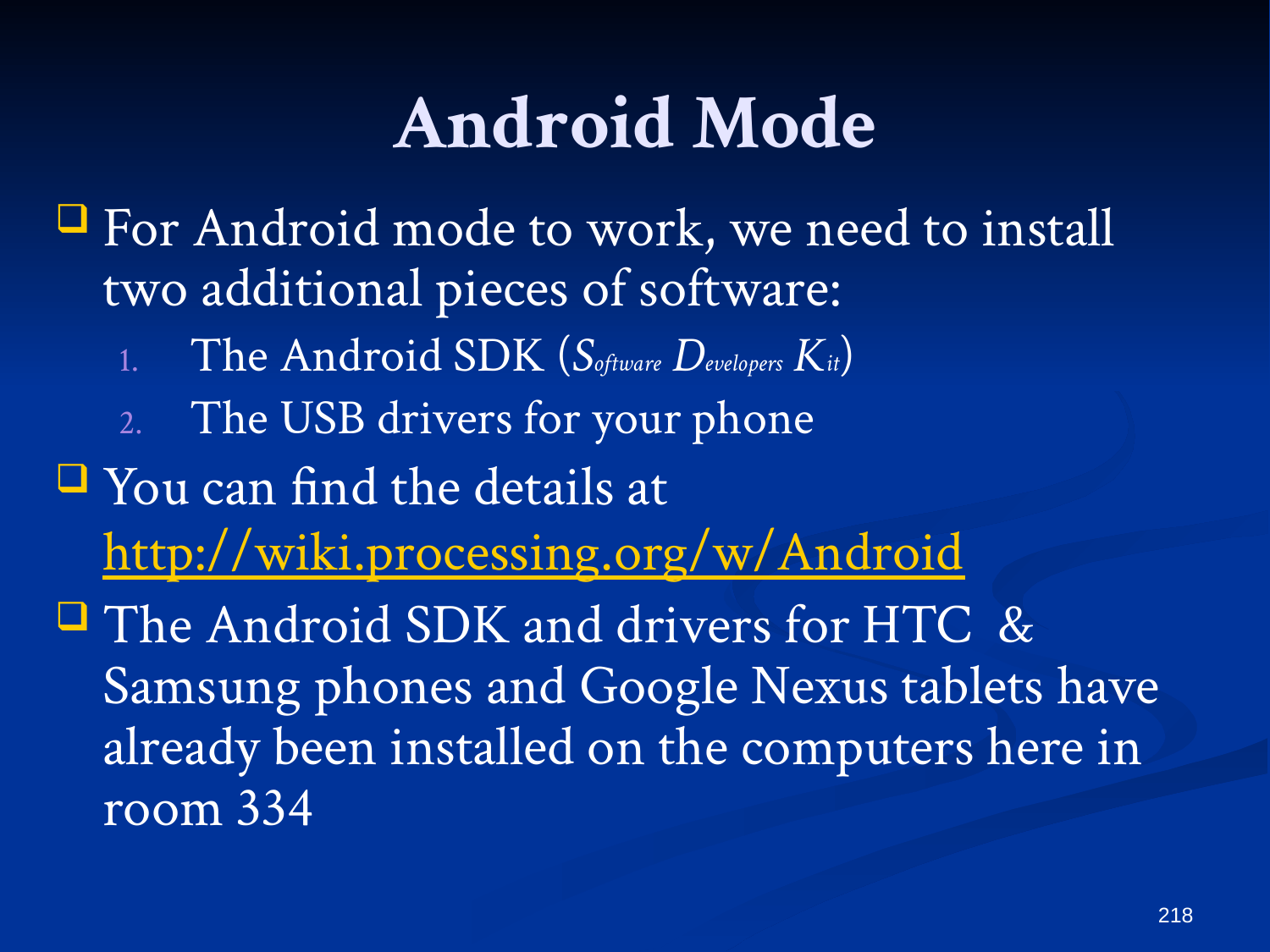

# Android Mode
For Android mode to work, we need to install two additional pieces of software:
The Android SDK (Software Developers Kit)
The USB drivers for your phone
You can find the details at http://wiki.processing.org/w/Android
The Android SDK and drivers for HTC  & Samsung phones and Google Nexus tablets have already been installed on the computers here in room 334

218